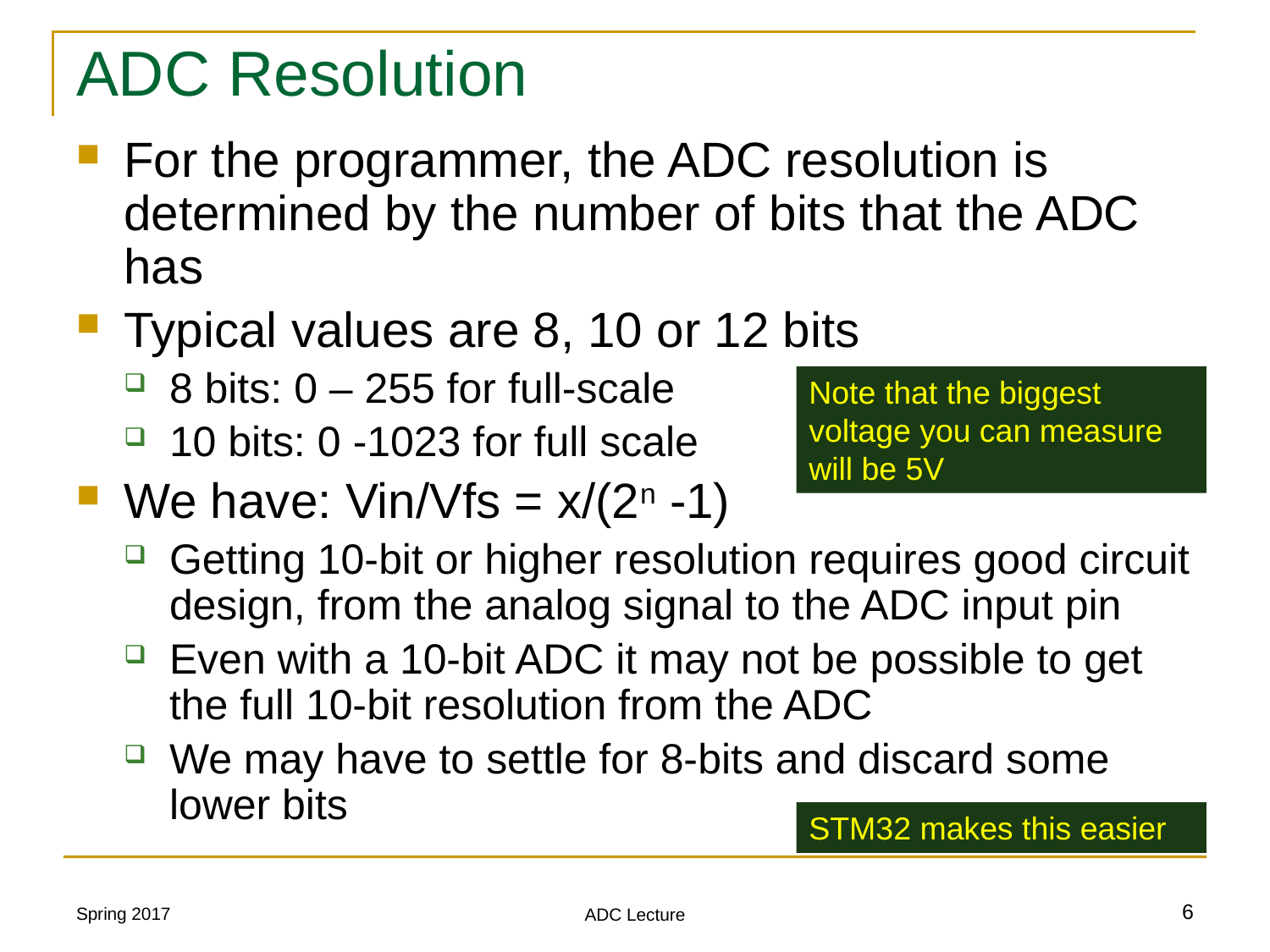

# ADC Resolution
For the programmer, the ADC resolution is determined by the number of bits that the ADC has
Typical values are 8, 10 or 12 bits
8 bits: 0 – 255 for full-scale
10 bits: 0 -1023 for full scale
We have: Vin/Vfs = x/(2n -1)
Getting 10-bit or higher resolution requires good circuit design, from the analog signal to the ADC input pin
Even with a 10-bit ADC it may not be possible to get the full 10-bit resolution from the ADC
We may have to settle for 8-bits and discard some lower bits
Note that the biggest voltage you can measure will be 5V
STM32 makes this easier
Spring 2017
6
ADC Lecture